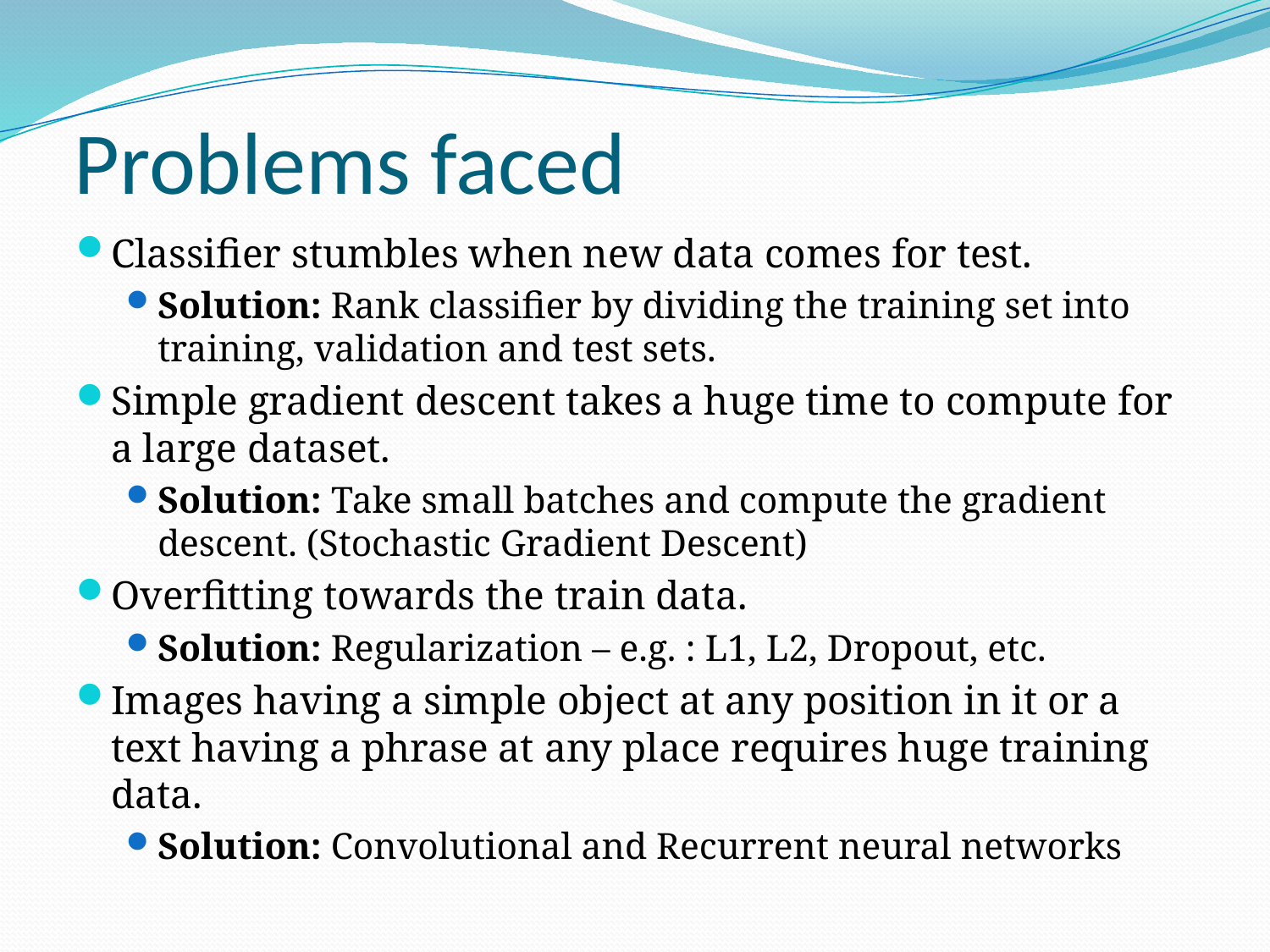

# Problems faced
Classifier stumbles when new data comes for test.
Solution: Rank classifier by dividing the training set into training, validation and test sets.
Simple gradient descent takes a huge time to compute for a large dataset.
Solution: Take small batches and compute the gradient descent. (Stochastic Gradient Descent)
Overfitting towards the train data.
Solution: Regularization – e.g. : L1, L2, Dropout, etc.
Images having a simple object at any position in it or a text having a phrase at any place requires huge training data.
Solution: Convolutional and Recurrent neural networks